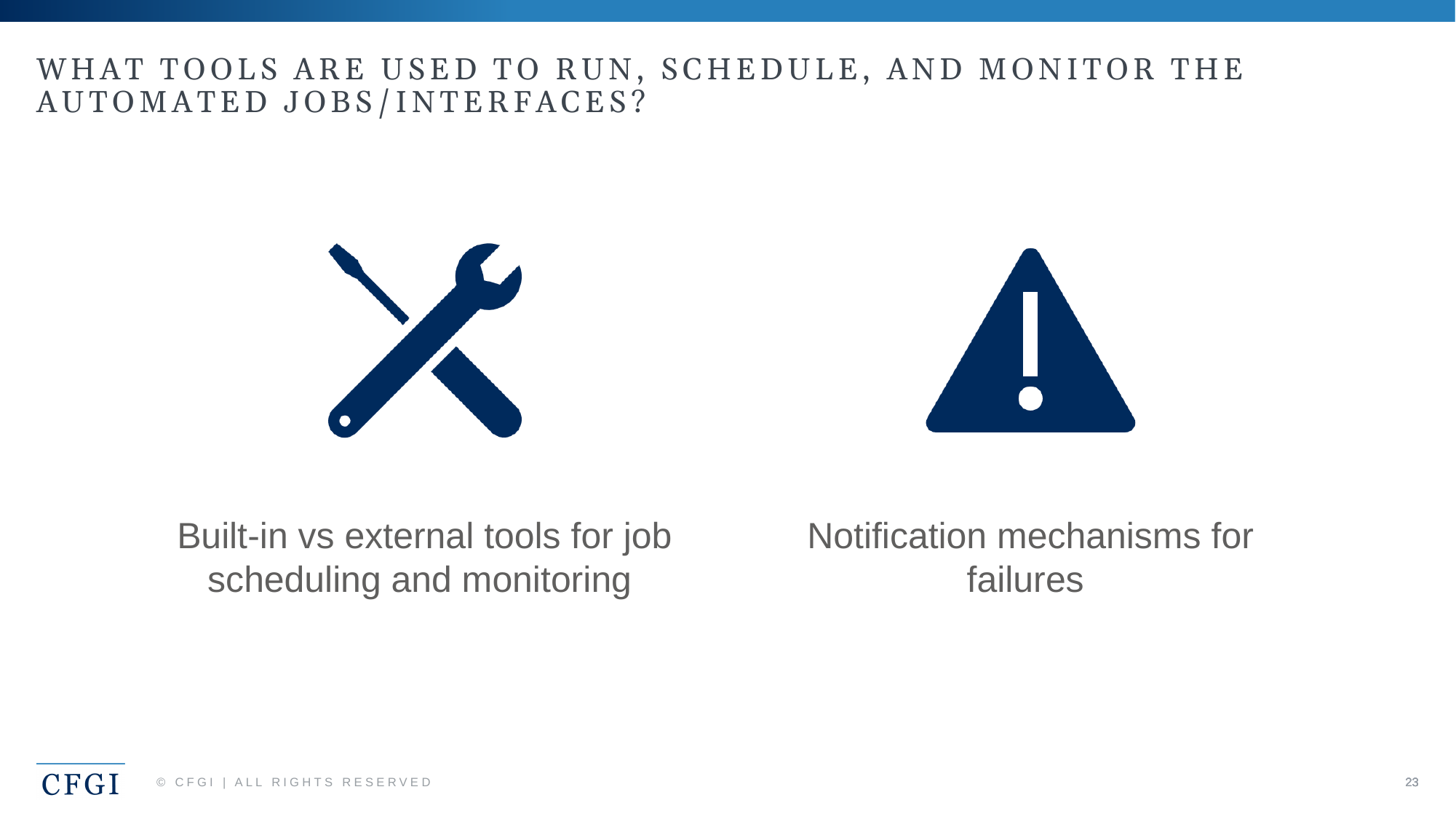

# What tools are used to run, schedule, and monitor the automated jobs/interfaces?
Built-in vs external tools for job scheduling and monitoring
Notification mechanisms for failures